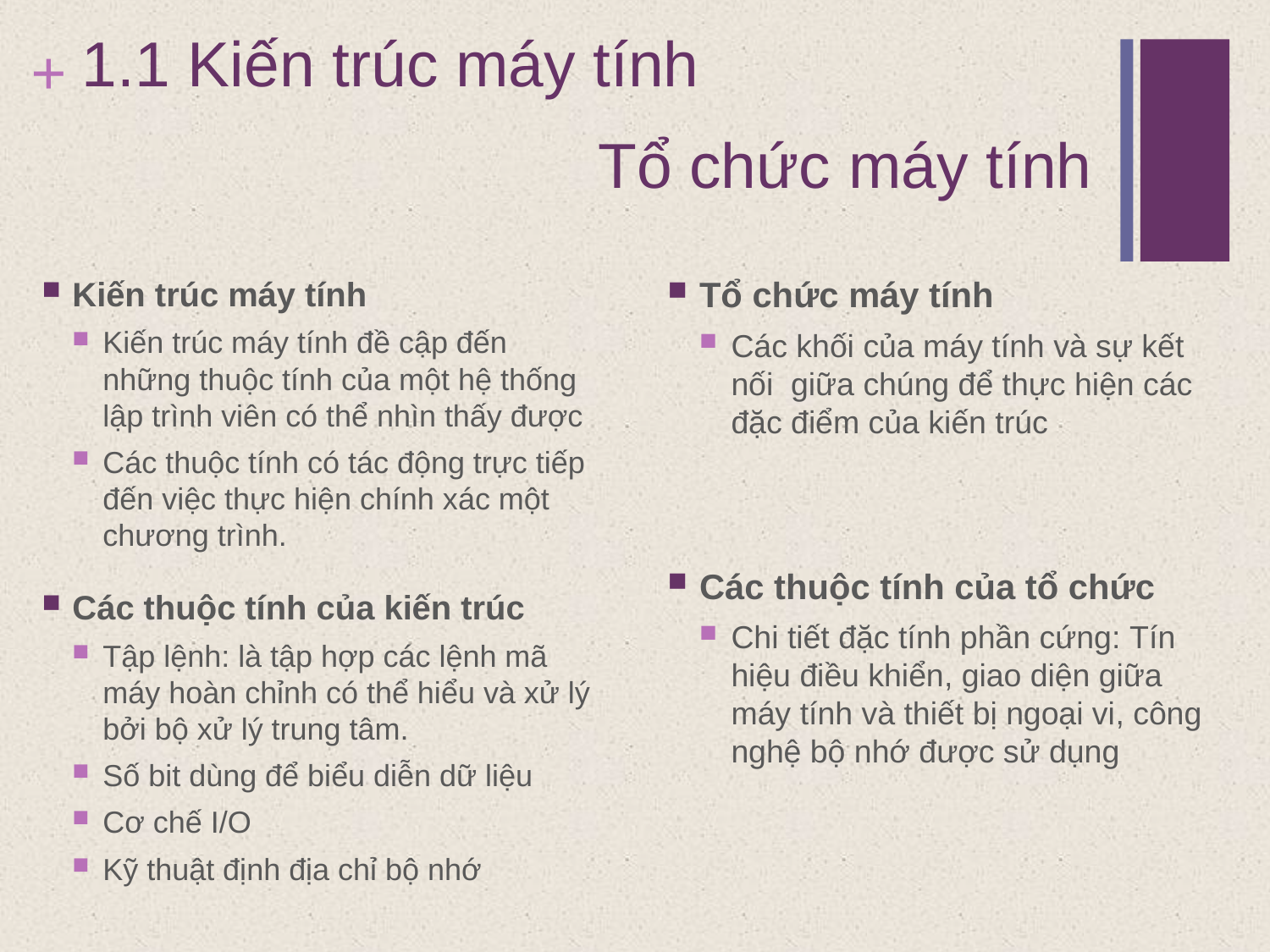

# 1.1 Kiến trúc máy tính
Tổ chức máy tính
Kiến trúc máy tính
Kiến trúc máy tính đề cập đến những thuộc tính của một hệ thống lập trình viên có thể nhìn thấy được
Các thuộc tính có tác động trực tiếp đến việc thực hiện chính xác một chương trình.
Các thuộc tính của kiến trúc
Tập lệnh: là tập hợp các lệnh mã máy hoàn chỉnh có thể hiểu và xử lý bởi bộ xử lý trung tâm.
Số bit dùng để biểu diễn dữ liệu
Cơ chế I/O
Kỹ thuật định địa chỉ bộ nhớ
Tổ chức máy tính
Các khối của máy tính và sự kết nối  giữa chúng để thực hiện các đặc điểm của kiến trúc

Các thuộc tính của tổ chức
Chi tiết đặc tính phần cứng: Tín hiệu điều khiển, giao diện giữa máy tính và thiết bị ngoại vi, công nghệ bộ nhớ được sử dụng